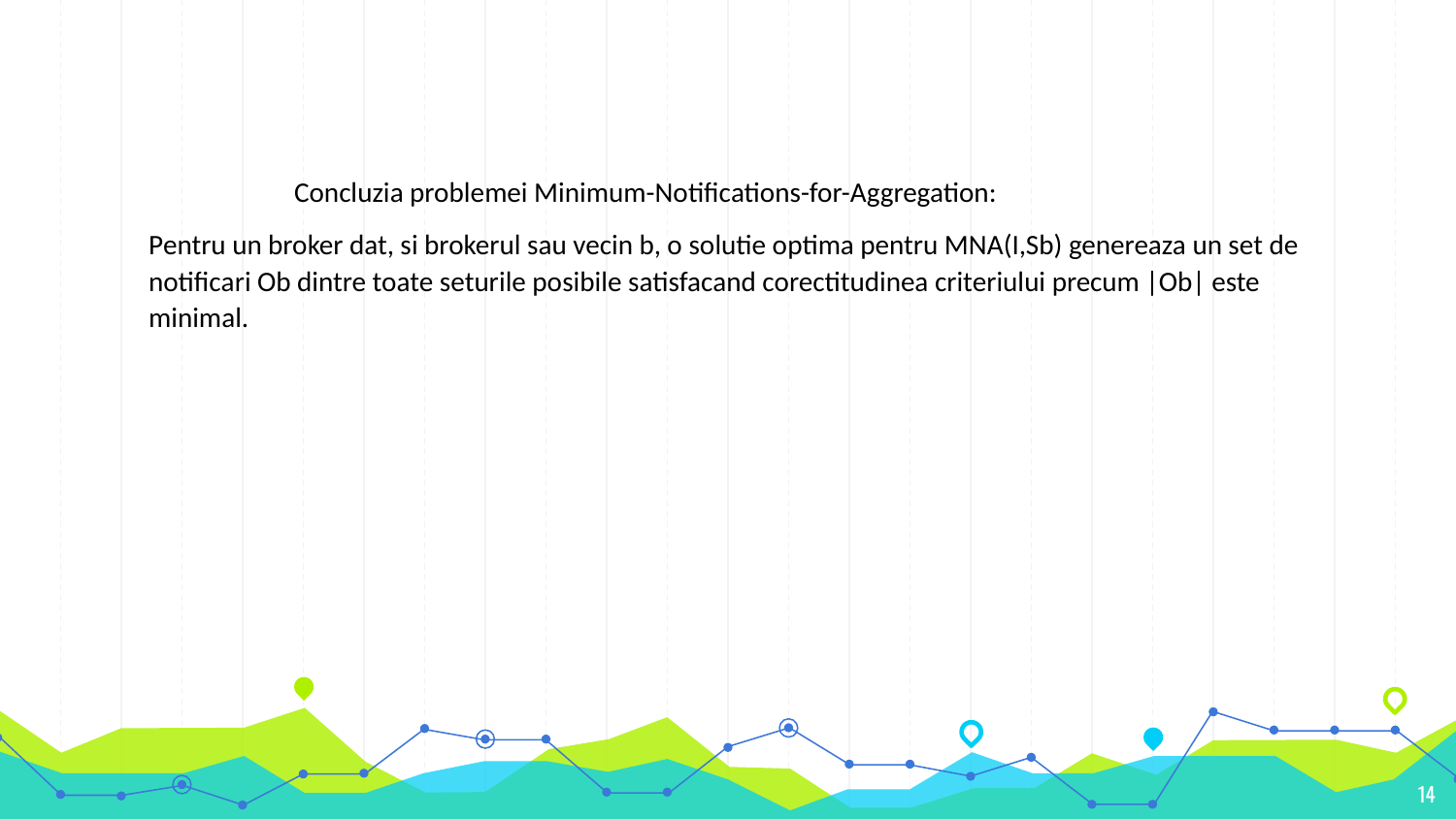

Concluzia problemei Minimum-Notifications-for-Aggregation:
Pentru un broker dat, si brokerul sau vecin b, o solutie optima pentru MNA(I,Sb) genereaza un set de notificari Ob dintre toate seturile posibile satisfacand corectitudinea criteriului precum |Ob| este minimal.

14